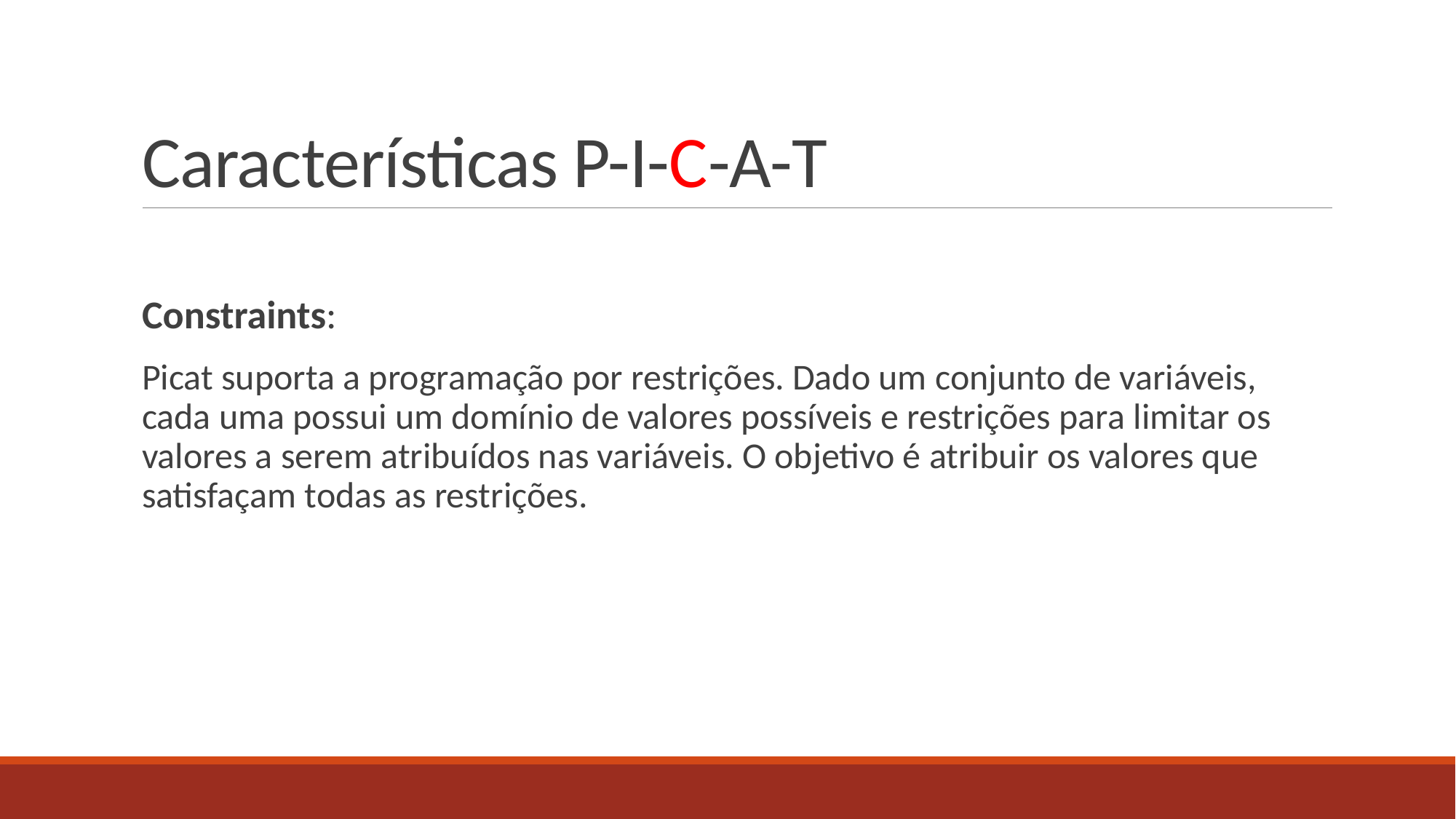

# Características P-I-C-A-T

Constraints:
Picat suporta a programação por restrições. Dado um conjunto de variáveis, cada uma possui um domínio de valores possíveis e restrições para limitar os valores a serem atribuídos nas variáveis. O objetivo é atribuir os valores que satisfaçam todas as restrições.